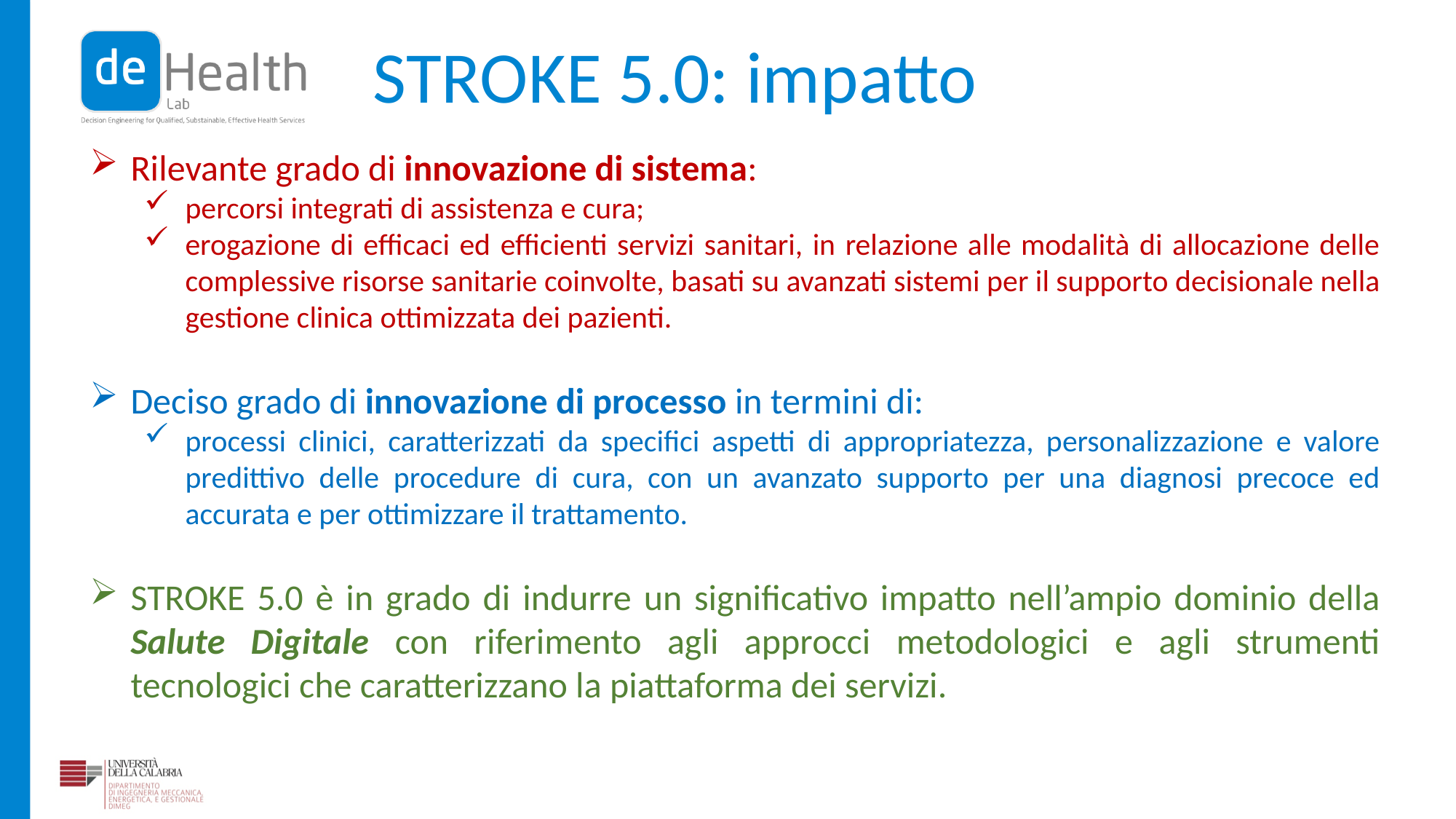

STROKE 5.0: impatto
Rilevante grado di innovazione di sistema:
percorsi integrati di assistenza e cura;
erogazione di efficaci ed efficienti servizi sanitari, in relazione alle modalità di allocazione delle complessive risorse sanitarie coinvolte, basati su avanzati sistemi per il supporto decisionale nella gestione clinica ottimizzata dei pazienti.

Deciso grado di innovazione di processo in termini di:
processi clinici, caratterizzati da specifici aspetti di appropriatezza, personalizzazione e valore predittivo delle procedure di cura, con un avanzato supporto per una diagnosi precoce ed accurata e per ottimizzare il trattamento.

STROKE 5.0 è in grado di indurre un significativo impatto nell’ampio dominio della Salute Digitale con riferimento agli approcci metodologici e agli strumenti tecnologici che caratterizzano la piattaforma dei servizi.